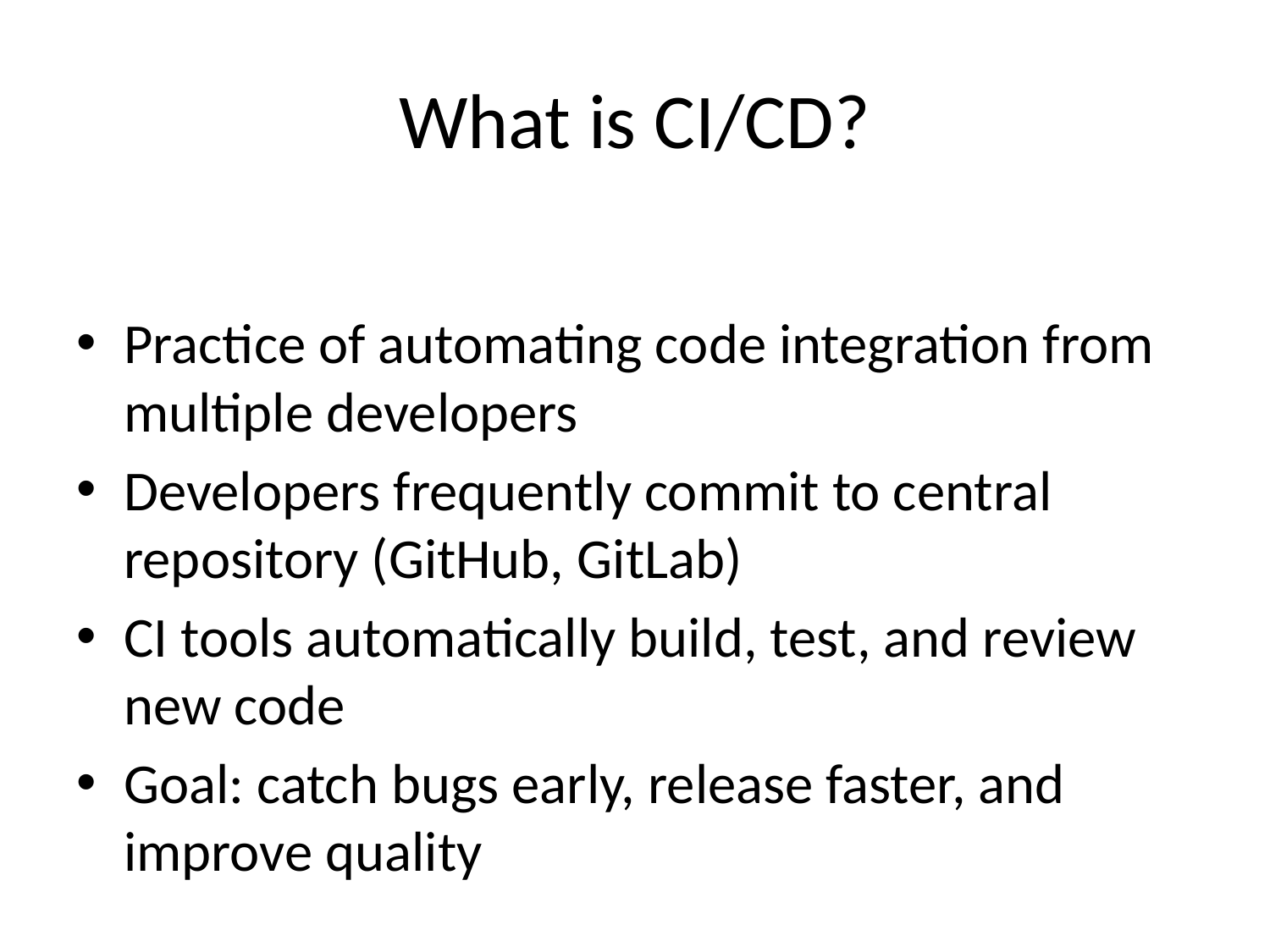

# What is CI/CD?

Practice of automating code integration from multiple developers
Developers frequently commit to central repository (GitHub, GitLab)
CI tools automatically build, test, and review new code
Goal: catch bugs early, release faster, and improve quality